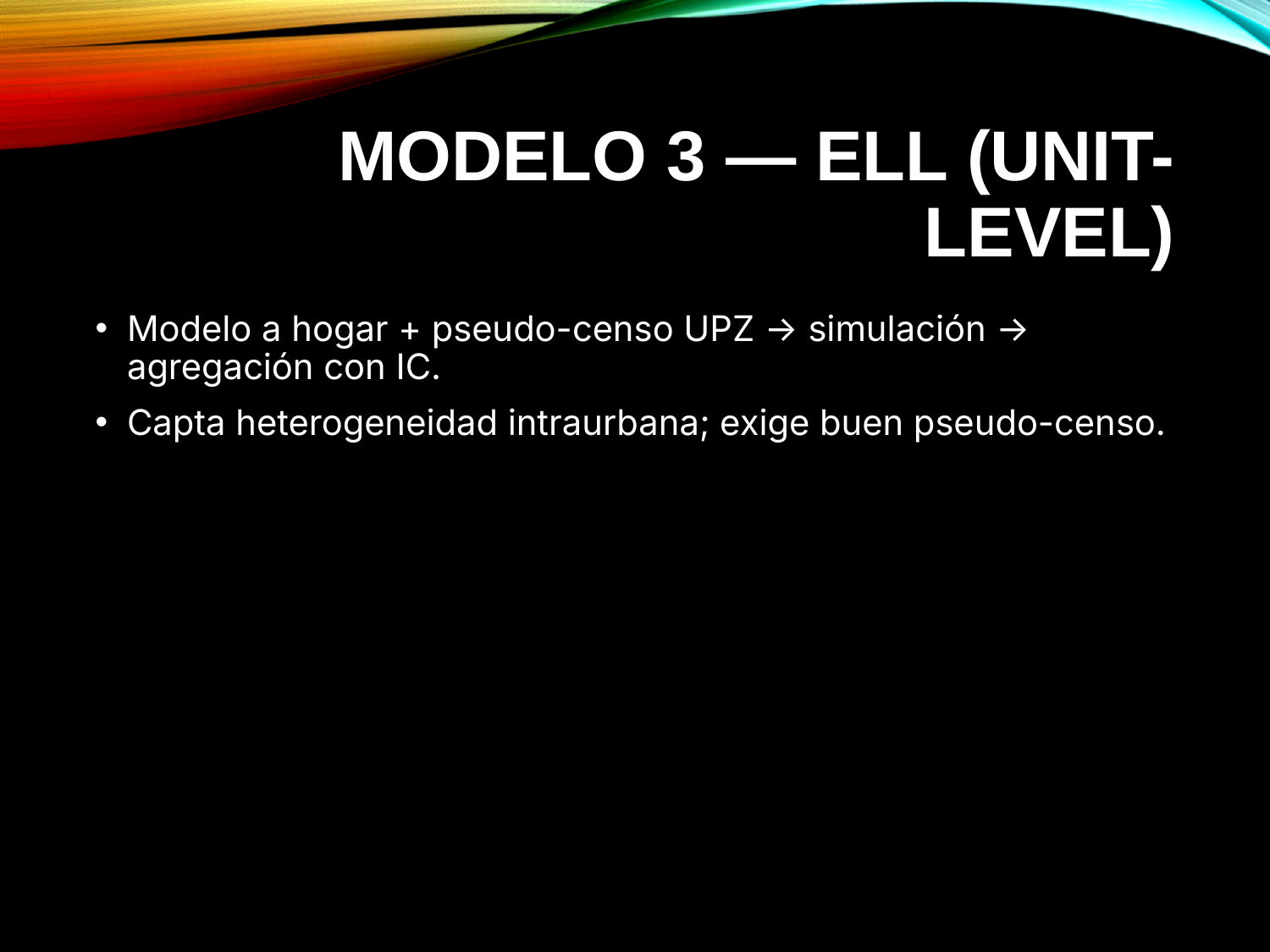

# MODELO 3 — ELL (UNIT-LEVEL)
Modelo a hogar + pseudo-censo UPZ → simulación → agregación con IC.
Capta heterogeneidad intraurbana; exige buen pseudo-censo.